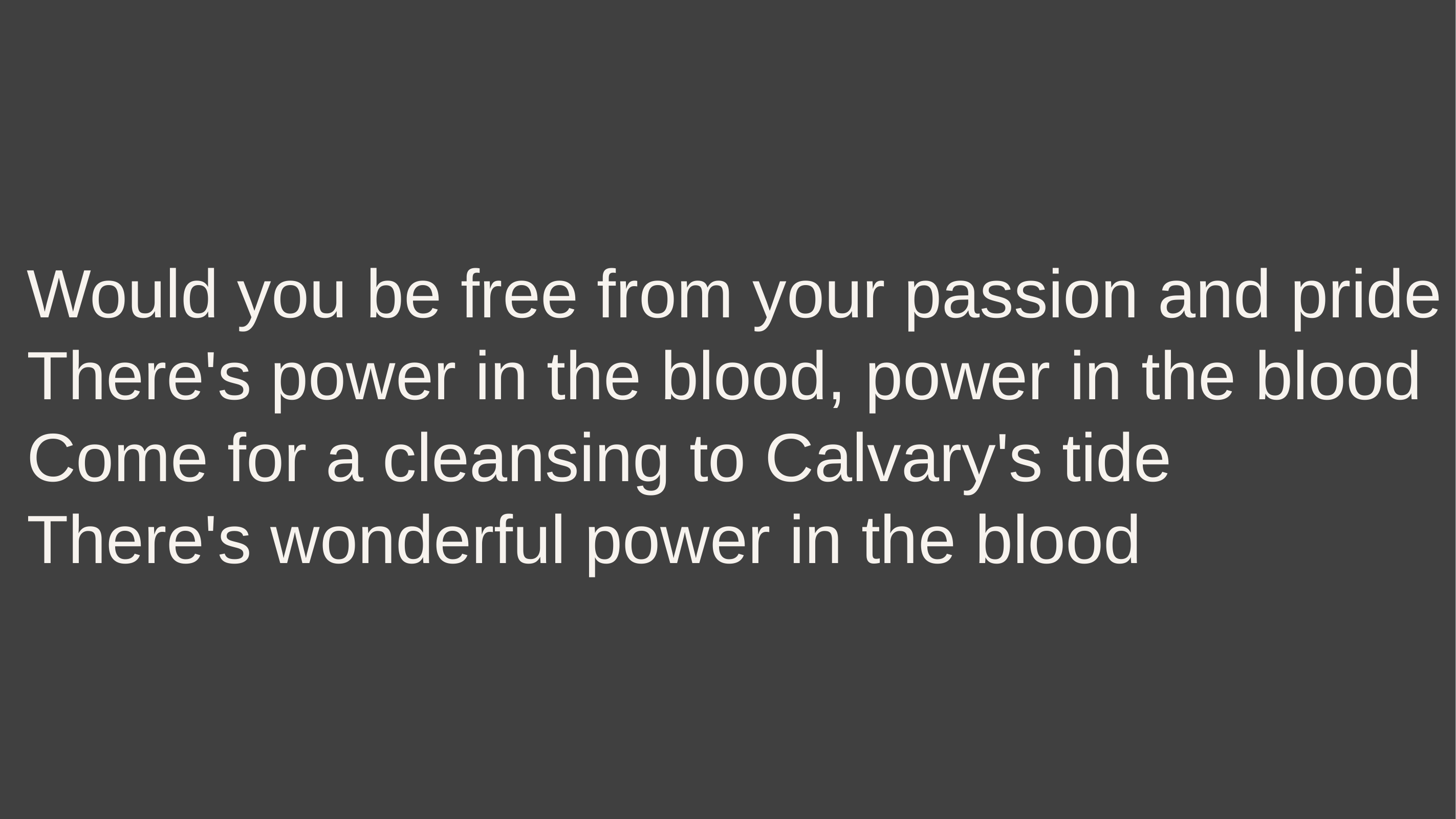

Would you be free from your passion and pride
There's power in the blood, power in the blood
Come for a cleansing to Calvary's tide
There's wonderful power in the blood